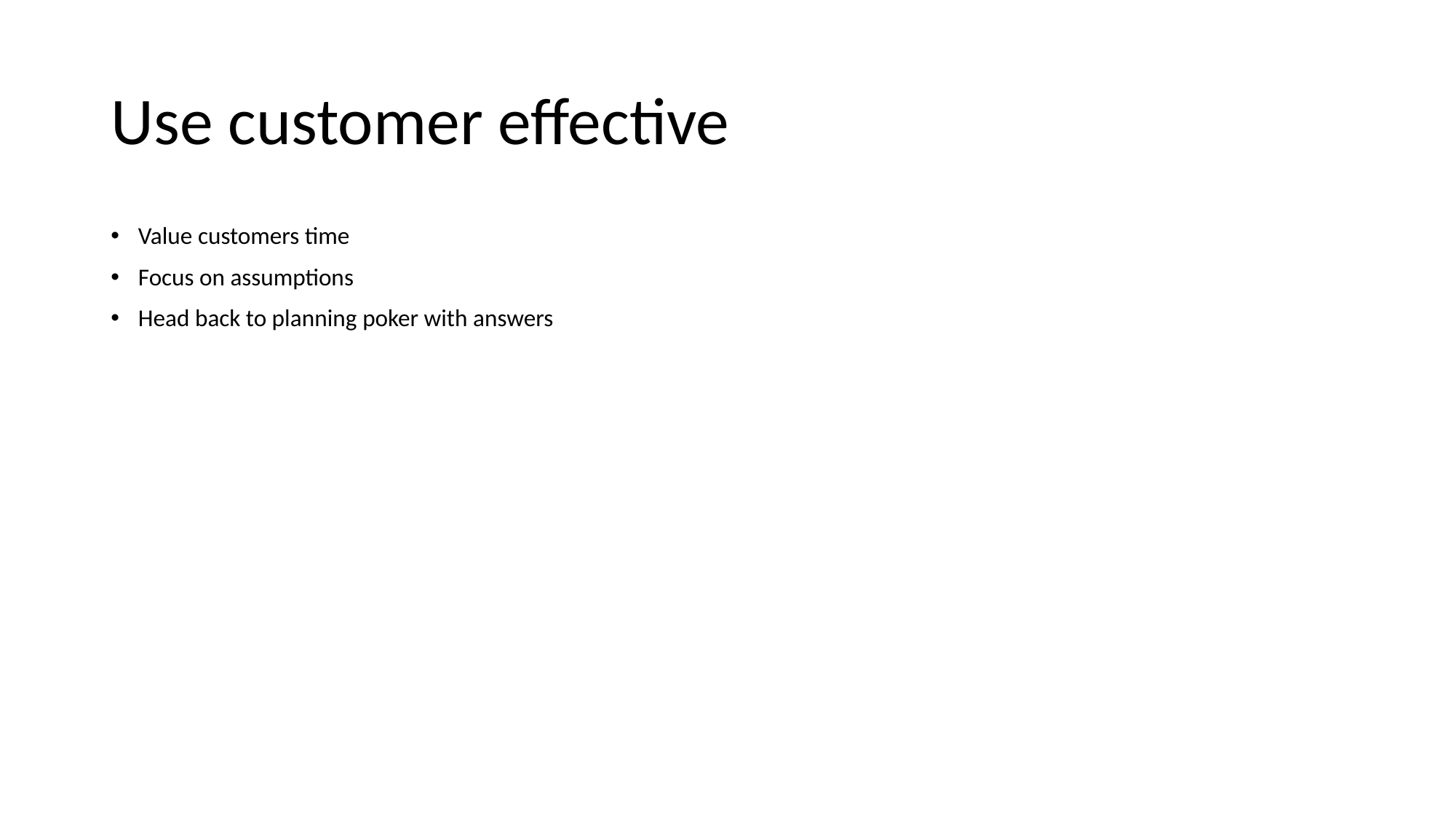

# Use customer effective
Value customers time
Focus on assumptions
Head back to planning poker with answers